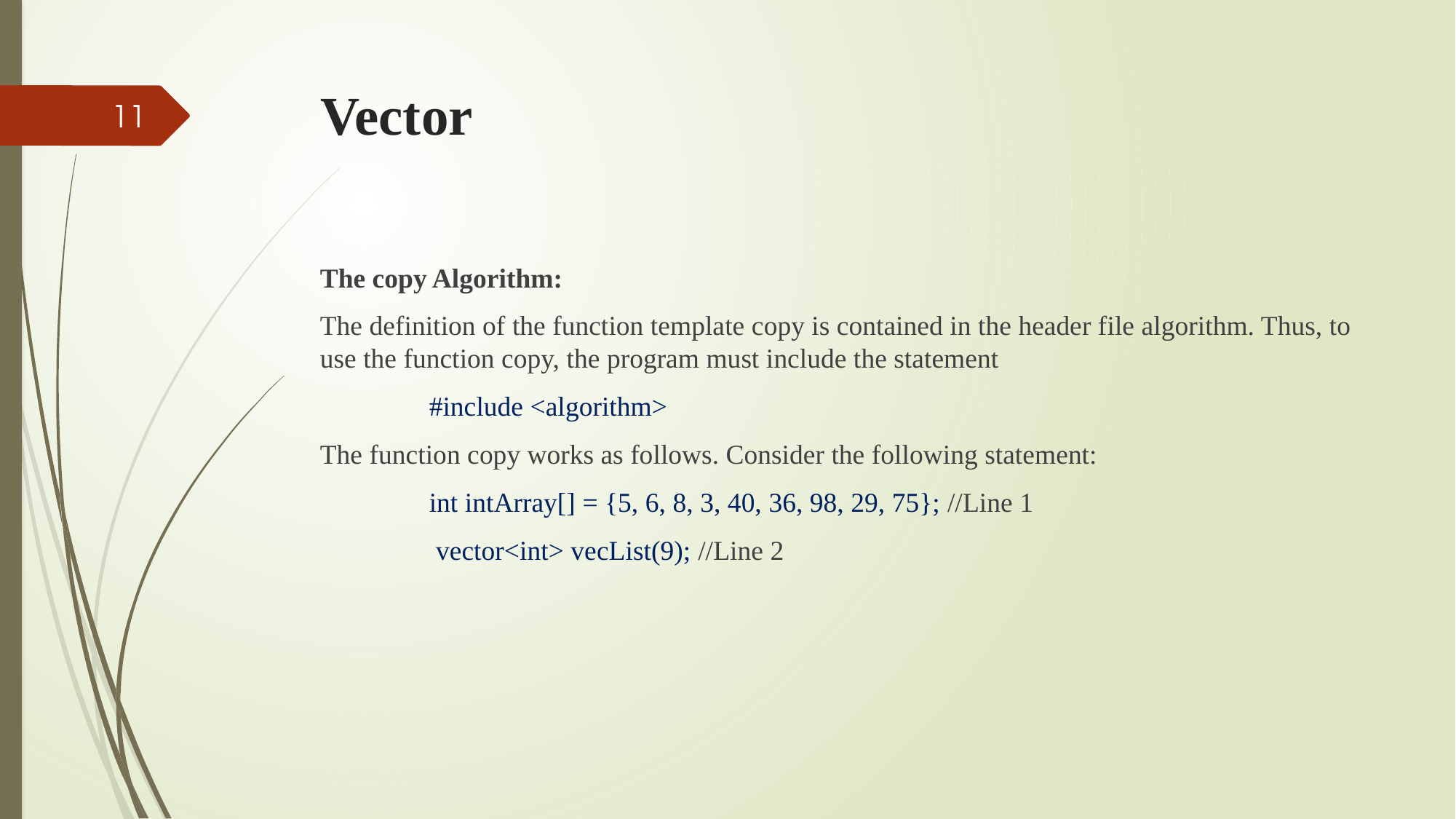

# Vector
11
The copy Algorithm:
The definition of the function template copy is contained in the header file algorithm. Thus, to use the function copy, the program must include the statement
	#include <algorithm>
The function copy works as follows. Consider the following statement:
	int intArray[] = {5, 6, 8, 3, 40, 36, 98, 29, 75}; //Line 1
	 vector<int> vecList(9); //Line 2